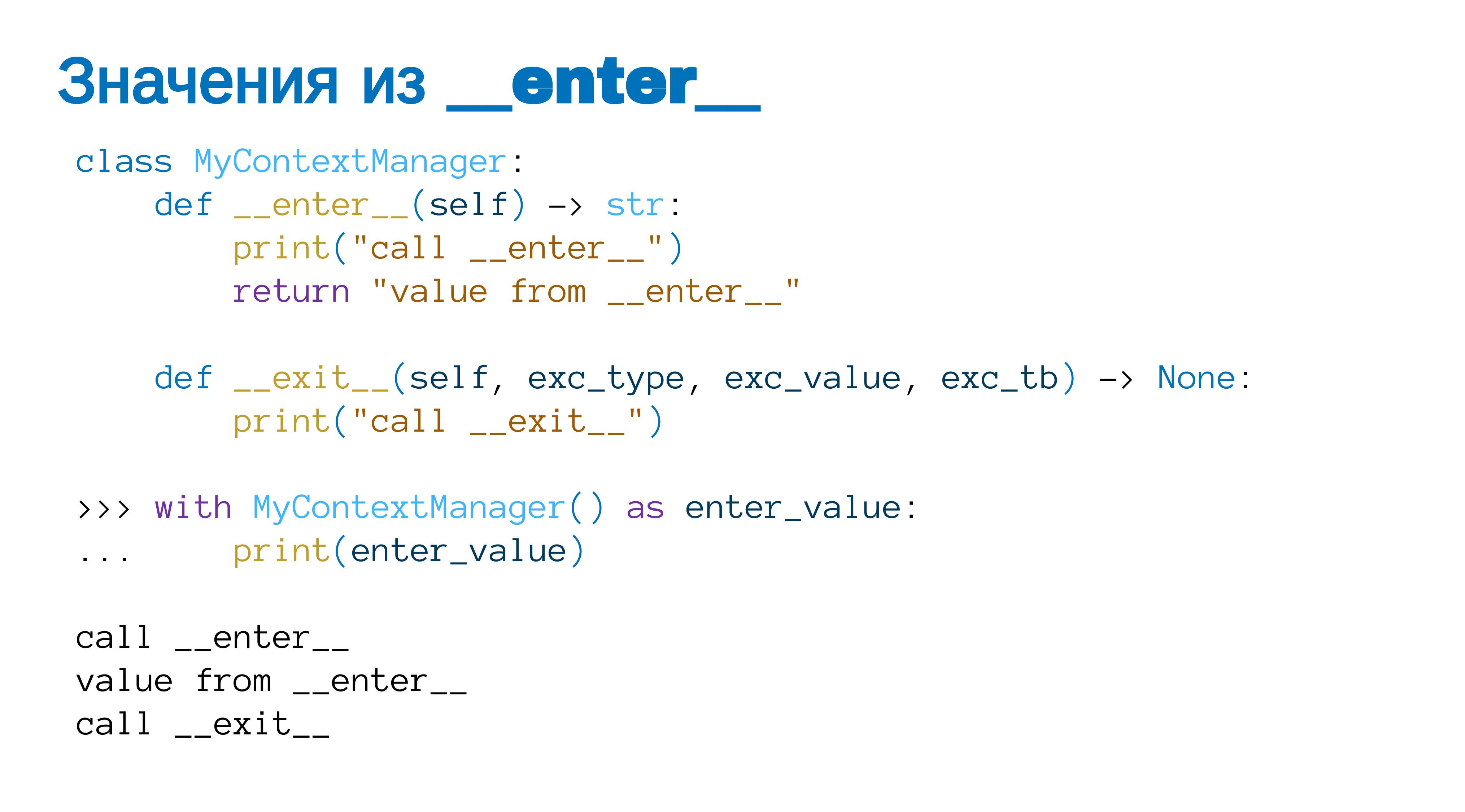

# Значения из __enter__
class MyContextManager:
    def __enter__(self) -> str:
        print("call __enter__")
        return "value from __enter__"

    def __exit__(self, exc_type, exc_value, exc_tb) -> None:
        print("call __exit__")

>>> with MyContextManager() as enter_value:
...     print(enter_value)

call __enter__
value from __enter__
call __exit__
44